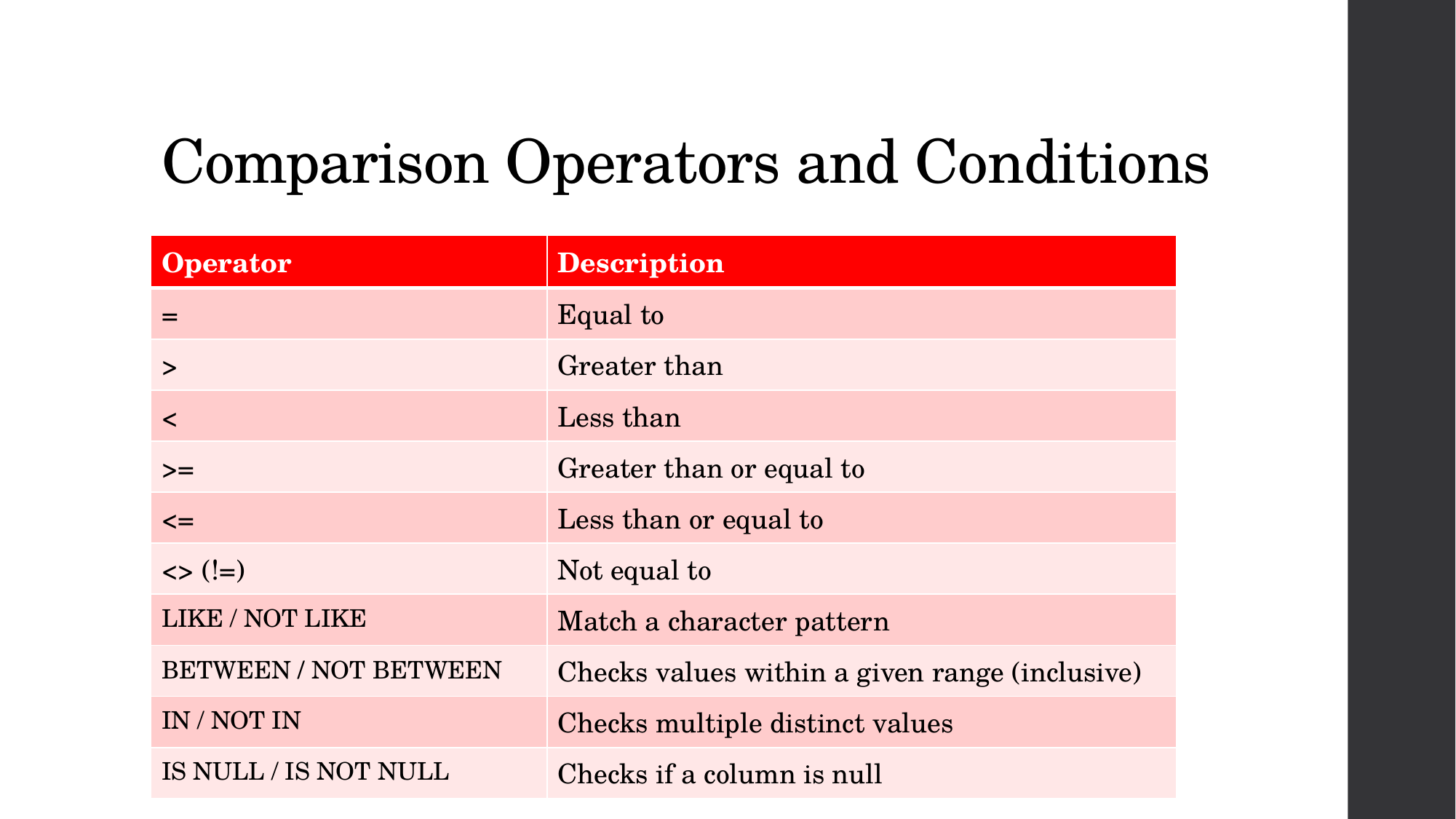

# Comparison Operators and Conditions
| Operator | Description |
| --- | --- |
| = | Equal to |
| > | Greater than |
| < | Less than |
| >= | Greater than or equal to |
| <= | Less than or equal to |
| <> (!=) | Not equal to |
| LIKE / NOT LIKE | Match a character pattern |
| BETWEEN / NOT BETWEEN | Checks values within a given range (inclusive) |
| IN / NOT IN | Checks multiple distinct values |
| IS NULL / IS NOT NULL | Checks if a column is null |